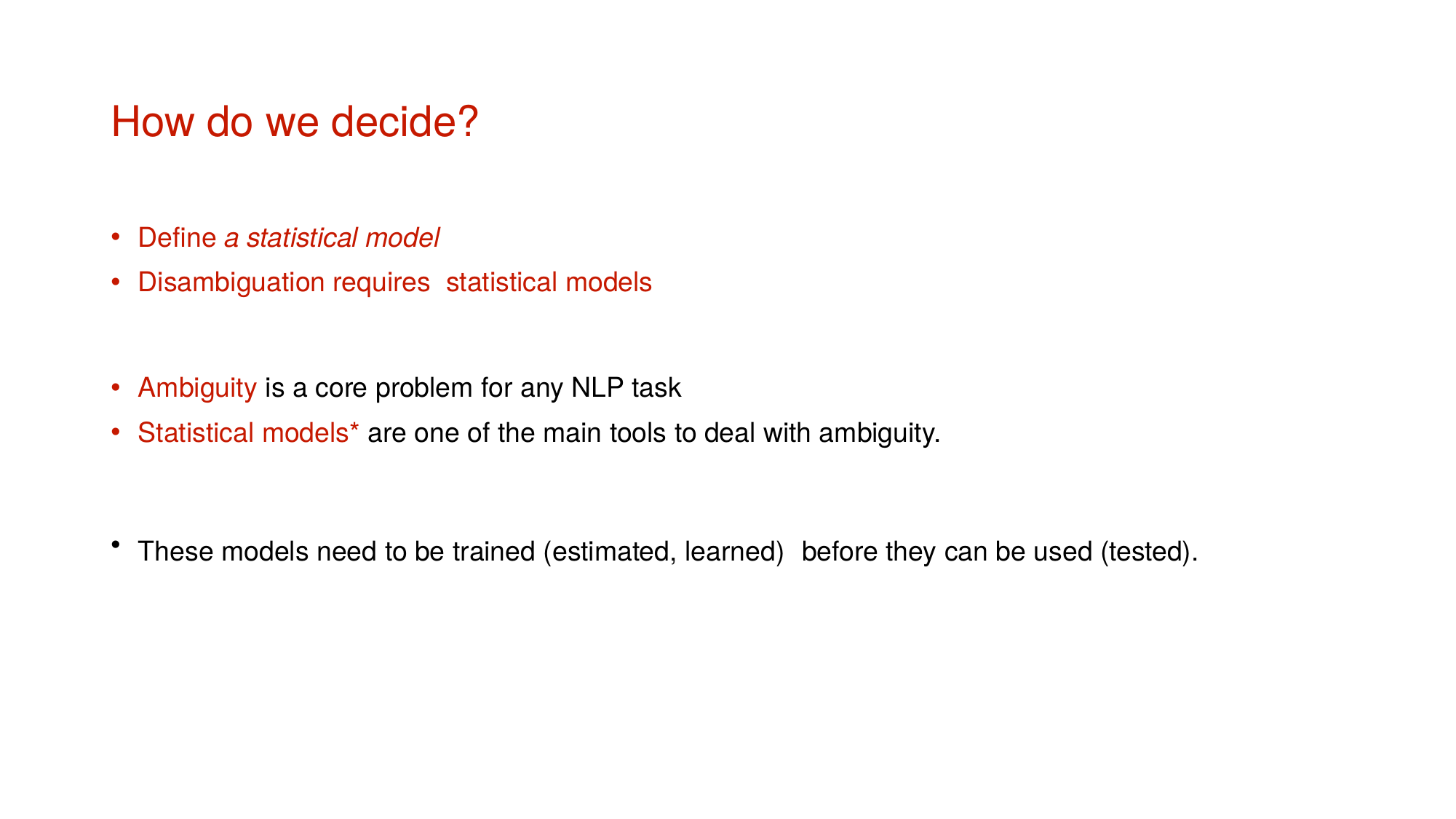

# How do we decide?
Define a statistical model
Disambiguation requires   statistical models

Ambiguity is a core problem for any NLP task
Statistical models* are one of the main tools  to deal with ambiguity.

These models need to be trained (estimated, learned)   before they can be used (tested).